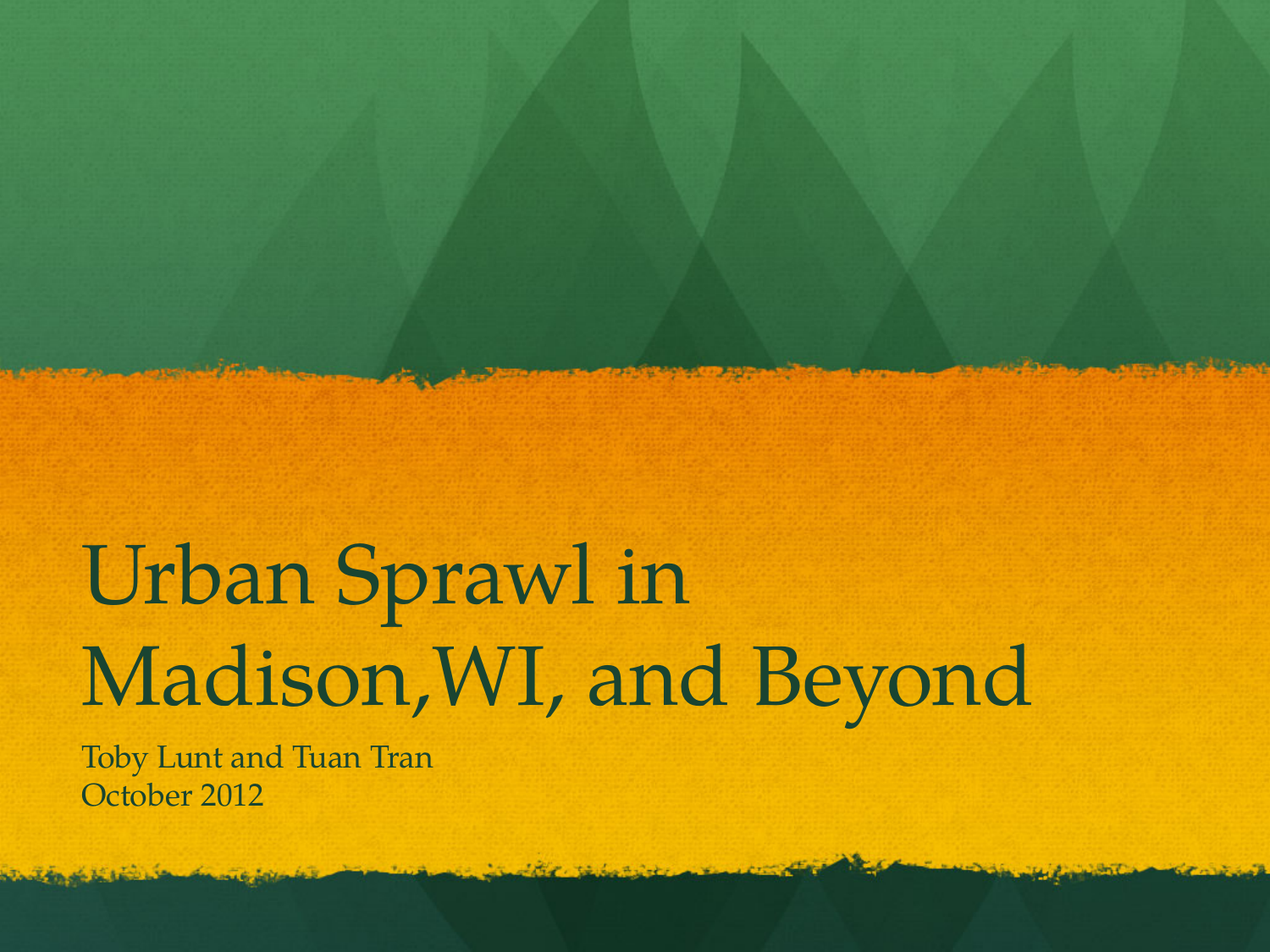

# Urban Sprawl in Madison,WI, and Beyond
Toby Lunt and Tuan Tran
October 2012